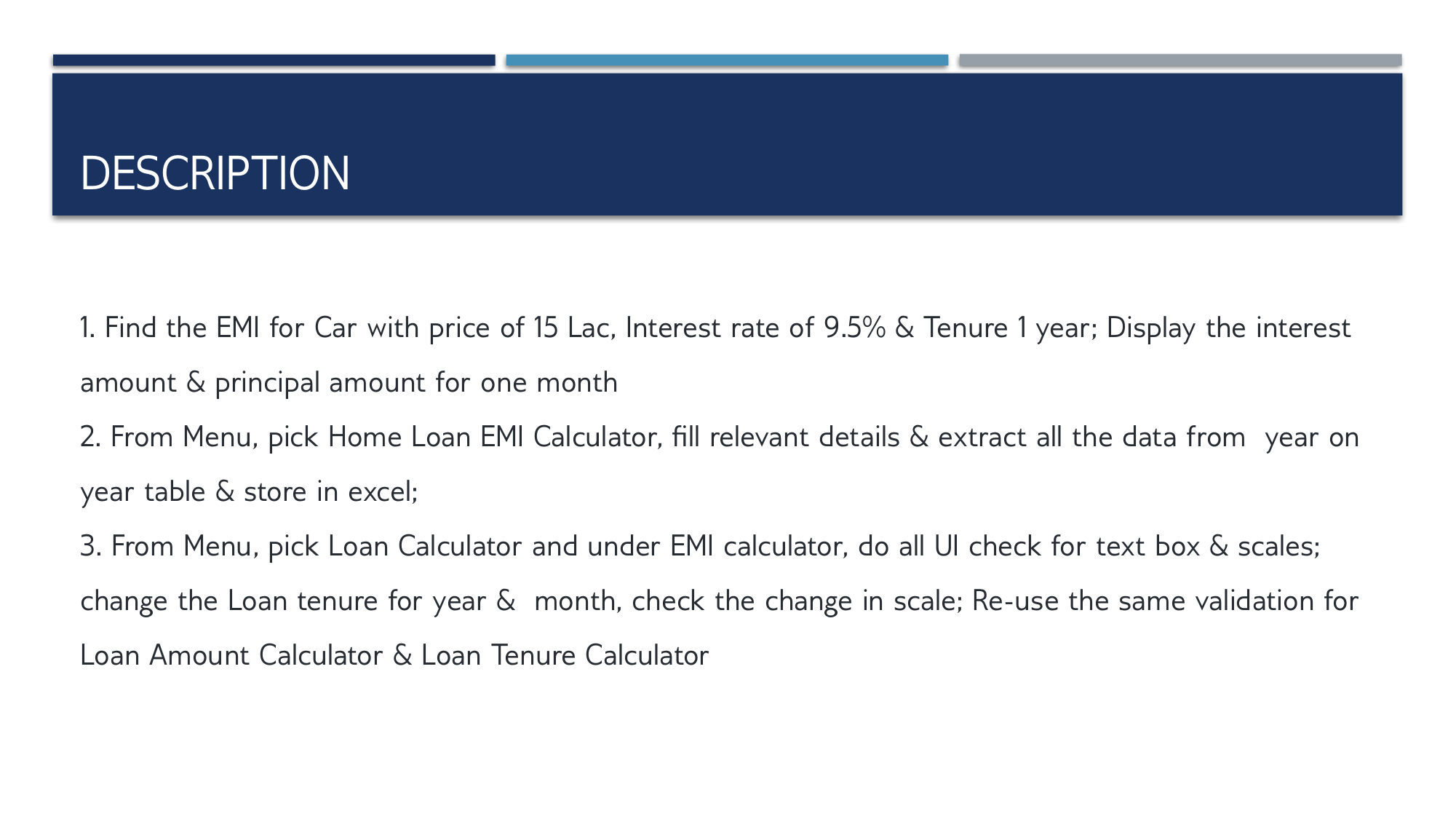

# description
1. Find the EMI for Car with price of 15 Lac, Interest rate of 9.5% & Tenure 1 year; Display the interest amount & principal amount for one month
2. From Menu, pick Home Loan EMI Calculator, fill relevant details & extract all the data from  year on year table & store in excel;
3. From Menu, pick Loan Calculator and under EMI calculator, do all UI check for text box & scales; change the Loan tenure for year &  month, check the change in scale; Re-use the same validation for Loan Amount Calculator & Loan Tenure Calculator